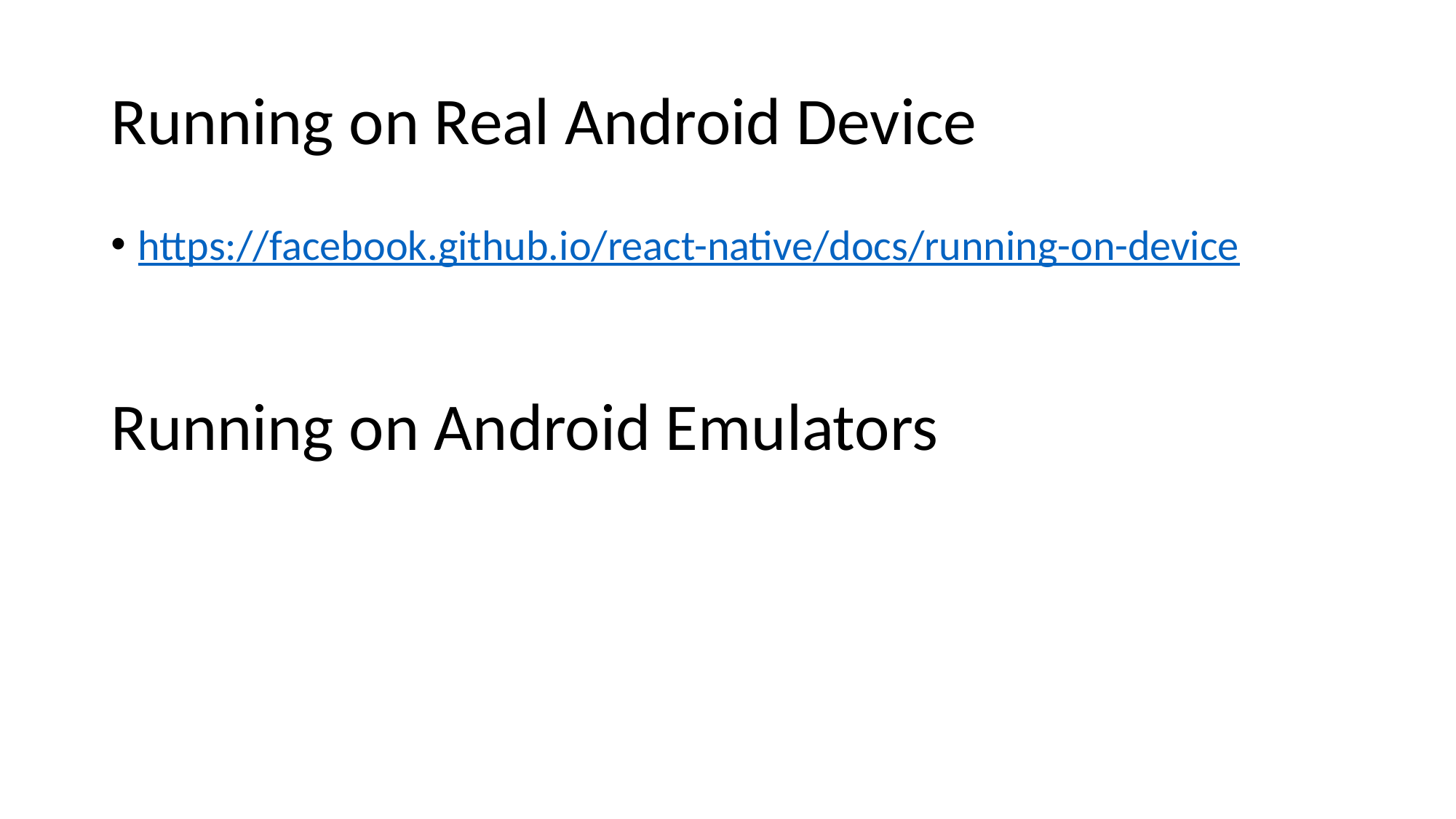

# Running on Real Android Device
https://facebook.github.io/react-native/docs/running-on-device
Running on Android Emulators